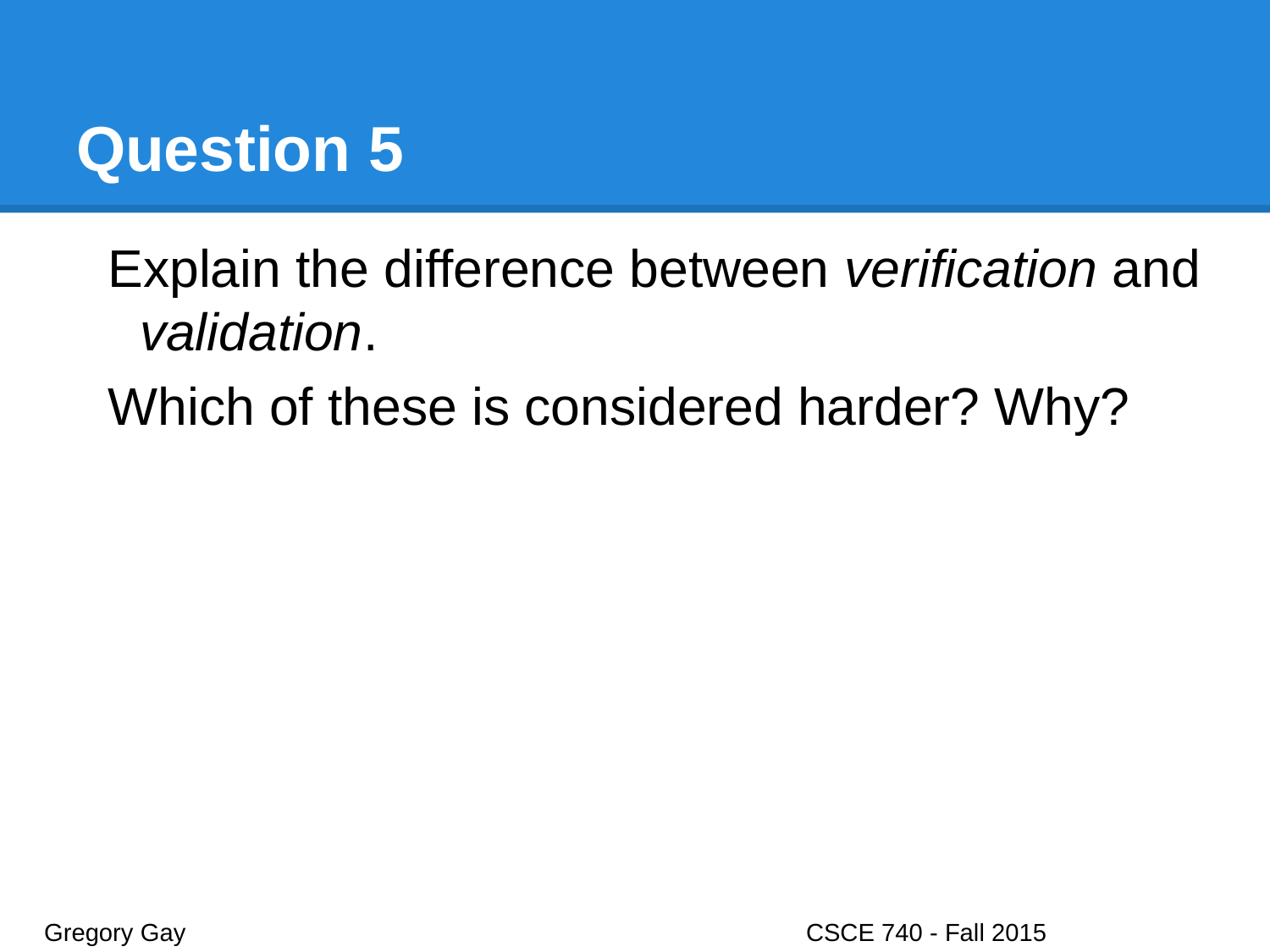

# Question 5
Explain the difference between verification and validation.
Which of these is considered harder? Why?

Gregory Gay					CSCE 740 - Fall 2015								12